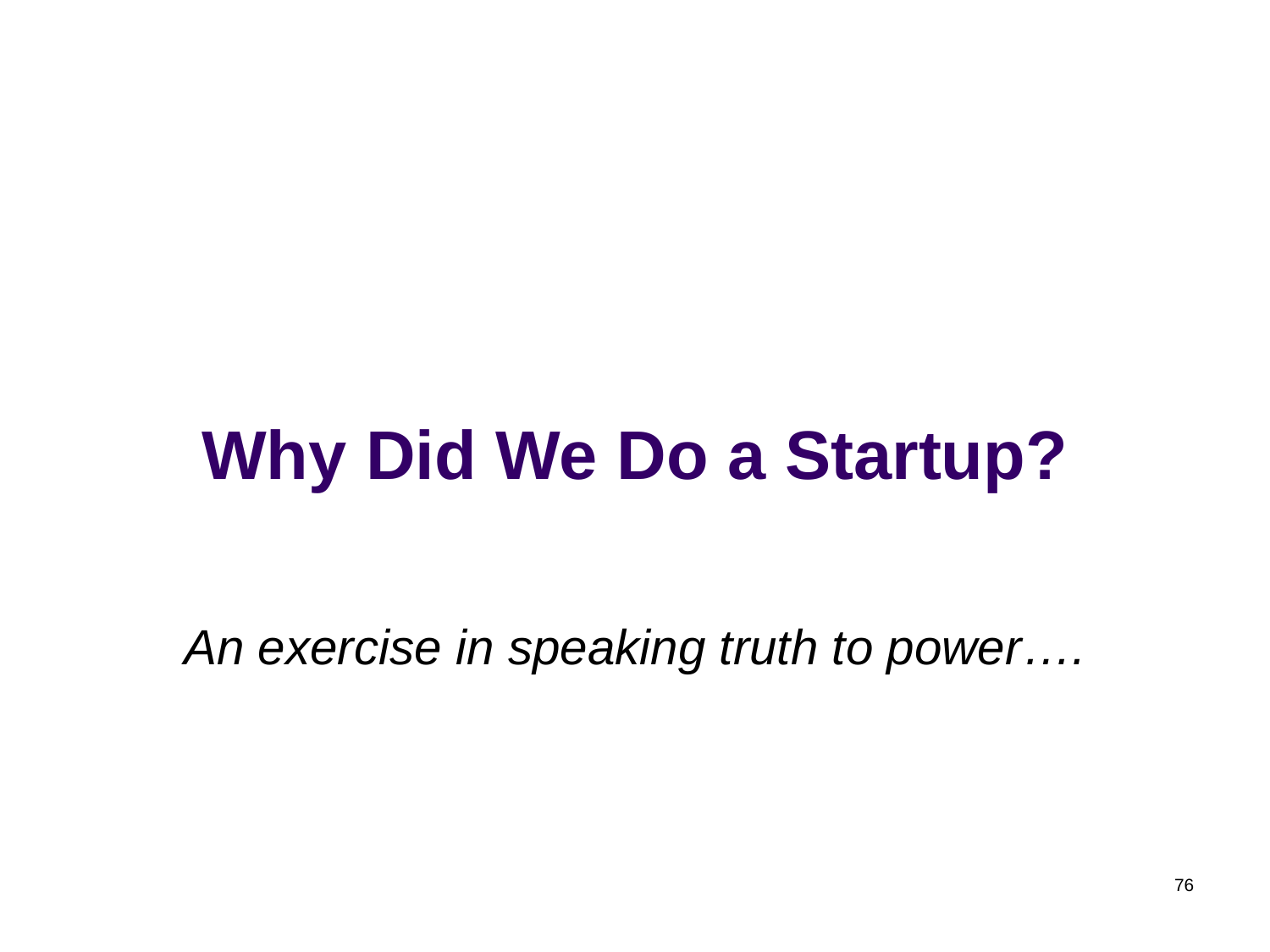

# Why Did We Do a Startup?

An exercise in speaking truth to power….
76